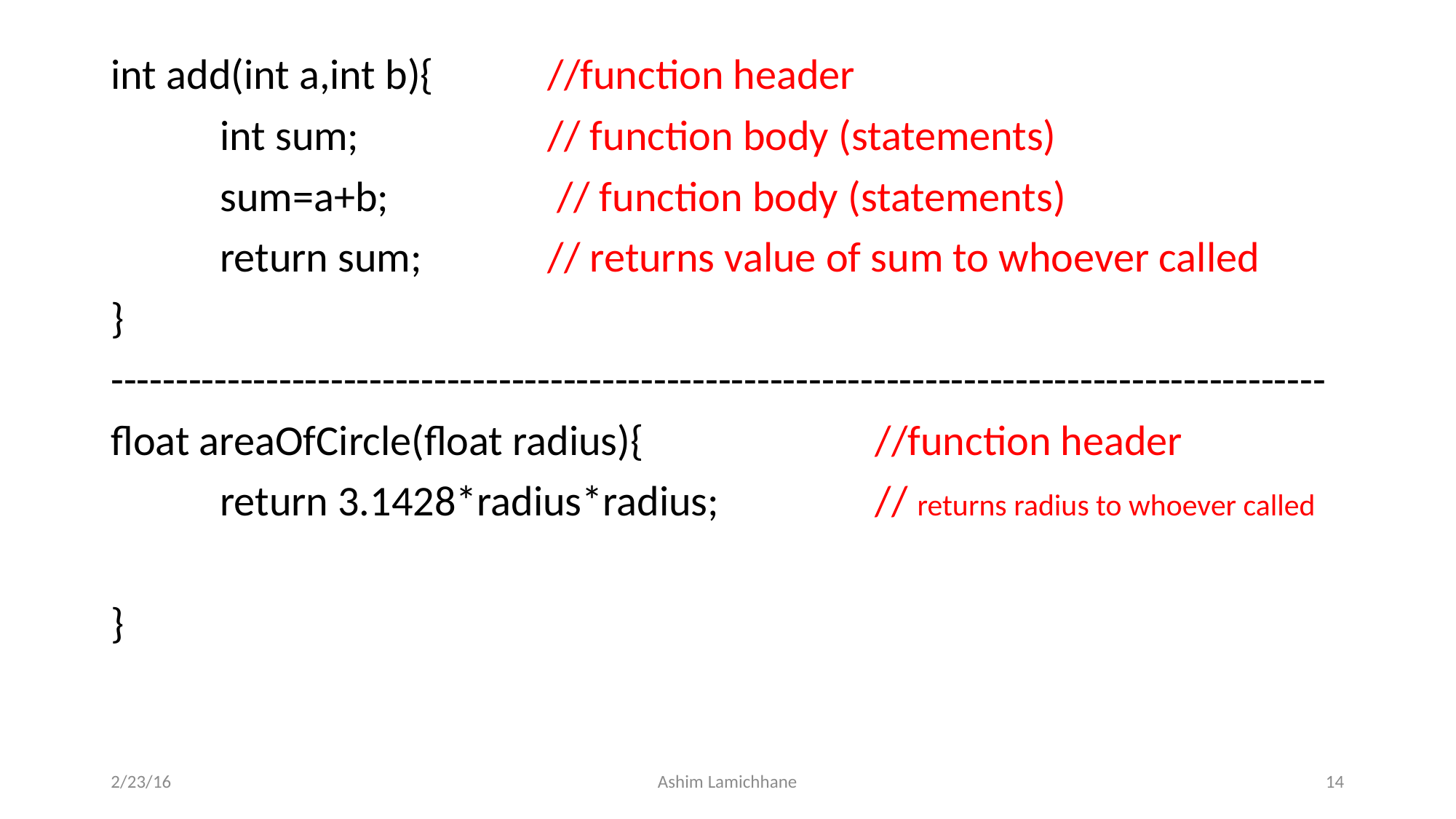

int add(int a,int b){ 	//function header
	int sum; 		// function body (statements)
	sum=a+b; 		 // function body (statements)
	return sum; 		// returns value of sum to whoever called
}
----------------------------------------------------------------------------------------------
float areaOfCircle(float radius){			//function header
	return 3.1428*radius*radius; 		// returns radius to whoever called

}
2/23/16
Ashim Lamichhane
14